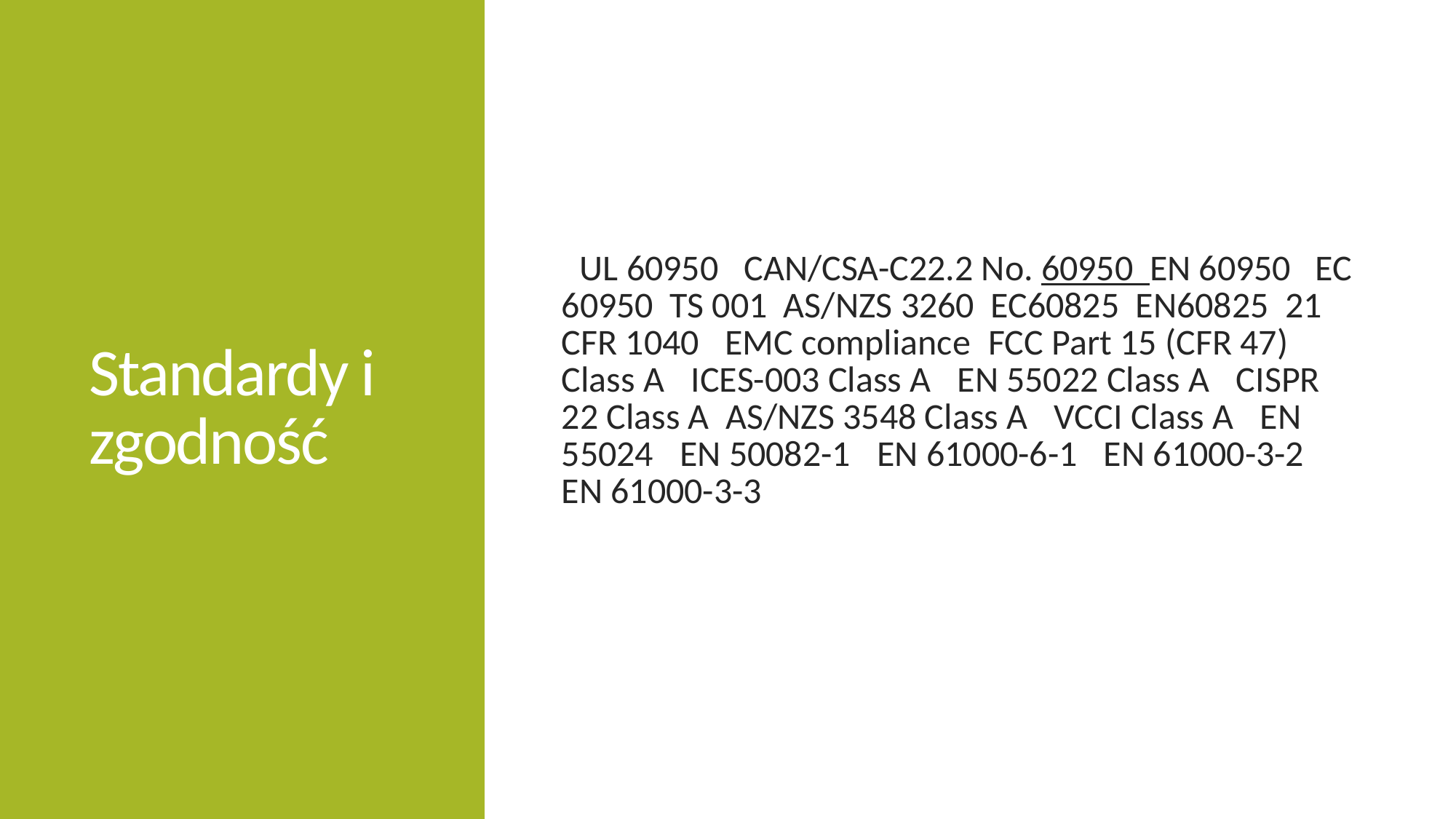

# Standardy i zgodność
  UL 60950   CAN/CSA-C22.2 No. 60950  EN 60950   EC 60950  TS 001  AS/NZS 3260  EC60825  EN60825  21 CFR 1040   EMC compliance  FCC Part 15 (CFR 47) Class A   ICES-003 Class A   EN 55022 Class A   CISPR 22 Class A  AS/NZS 3548 Class A   VCCI Class A   EN 55024   EN 50082-1   EN 61000-6-1   EN 61000-3-2   EN 61000-3-3